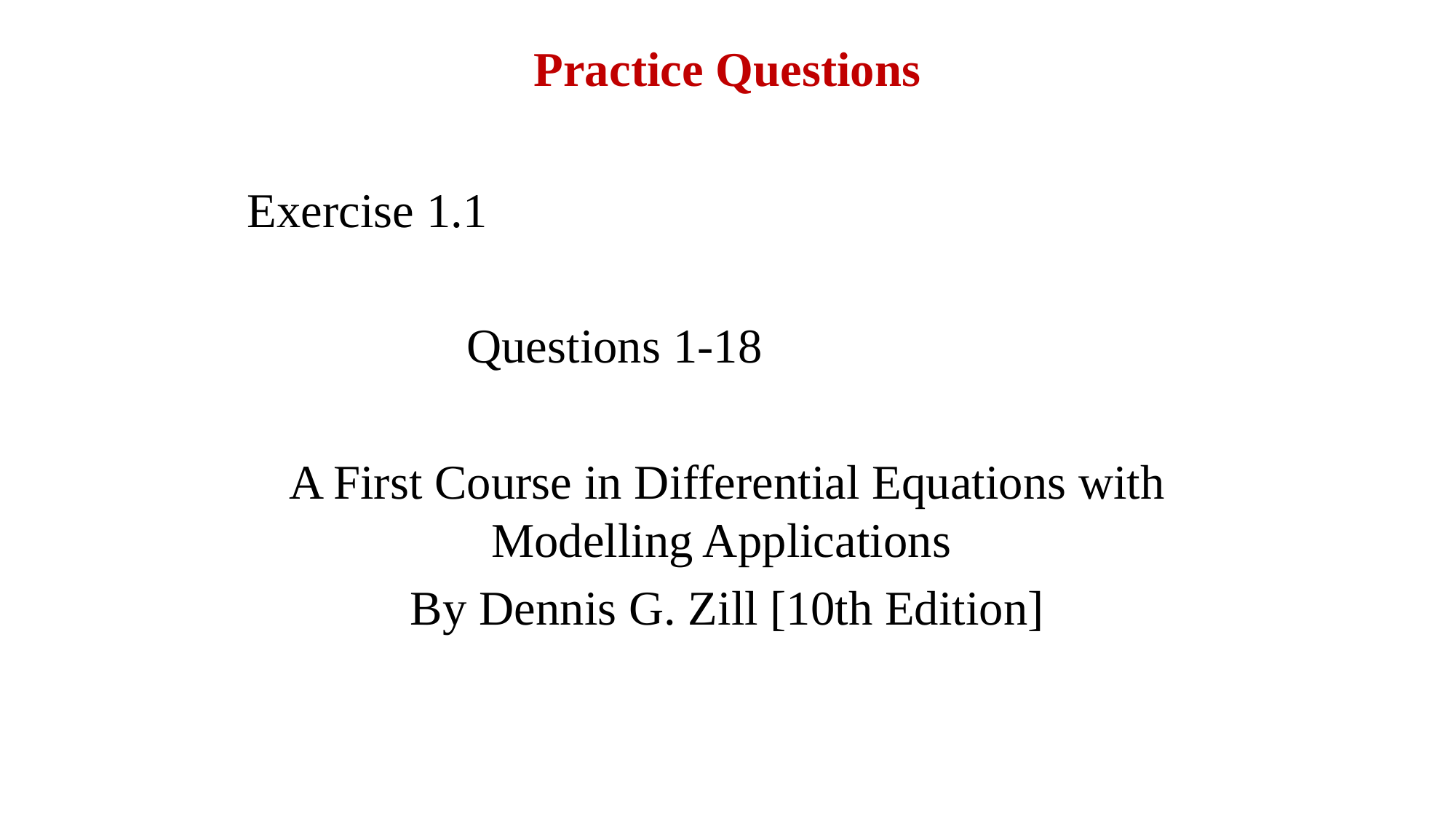

Practice Questions
Exercise 1.1

                  Questions 1-18

A First Course in Differential Equations with Modelling Applications
By Dennis G. Zill [10th Edition]